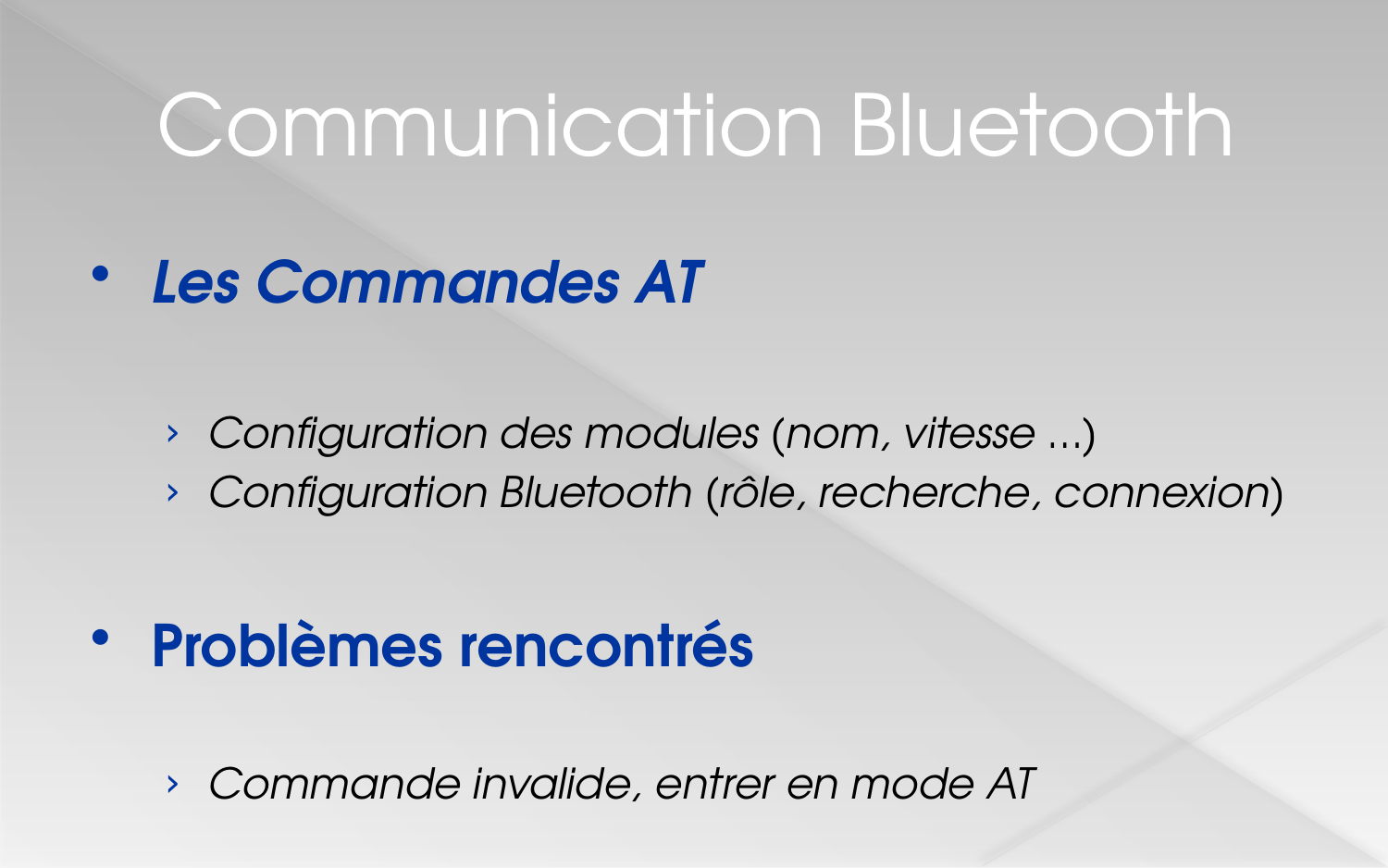

# Communication Bluetooth
Les Commandes AT

Configuration des modules (nom, vitesse …)
Configuration Bluetooth (rôle, recherche, connexion)

Problèmes rencontrés

Commande invalide, entrer en mode AT